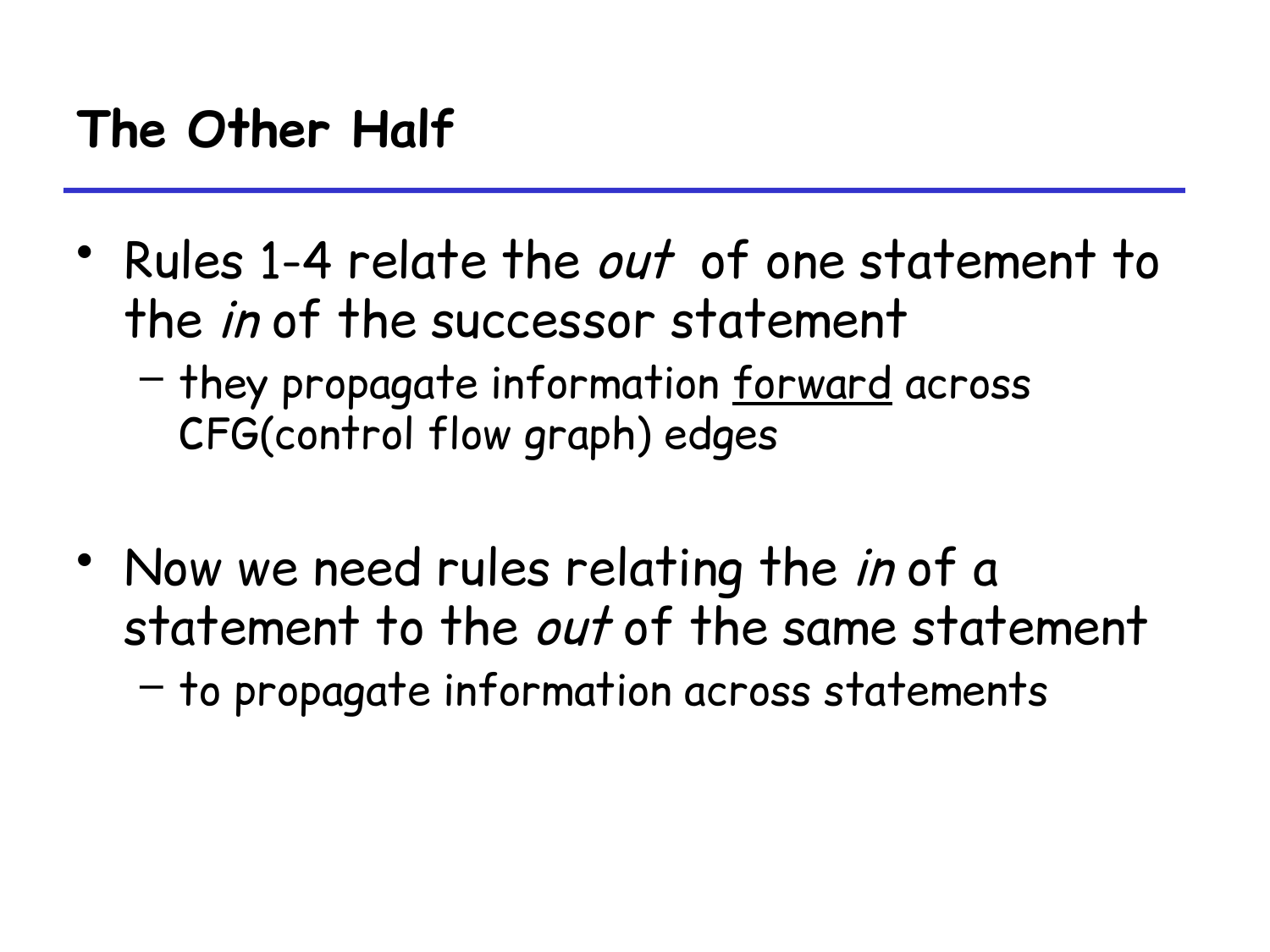

# The Other Half
Rules 1-4 relate the out  of one statement to the in of the successor statement
they propagate information forward across CFG(control flow graph) edges

Now we need rules relating the in of a statement to the out of the same statement
to propagate information across statements

48